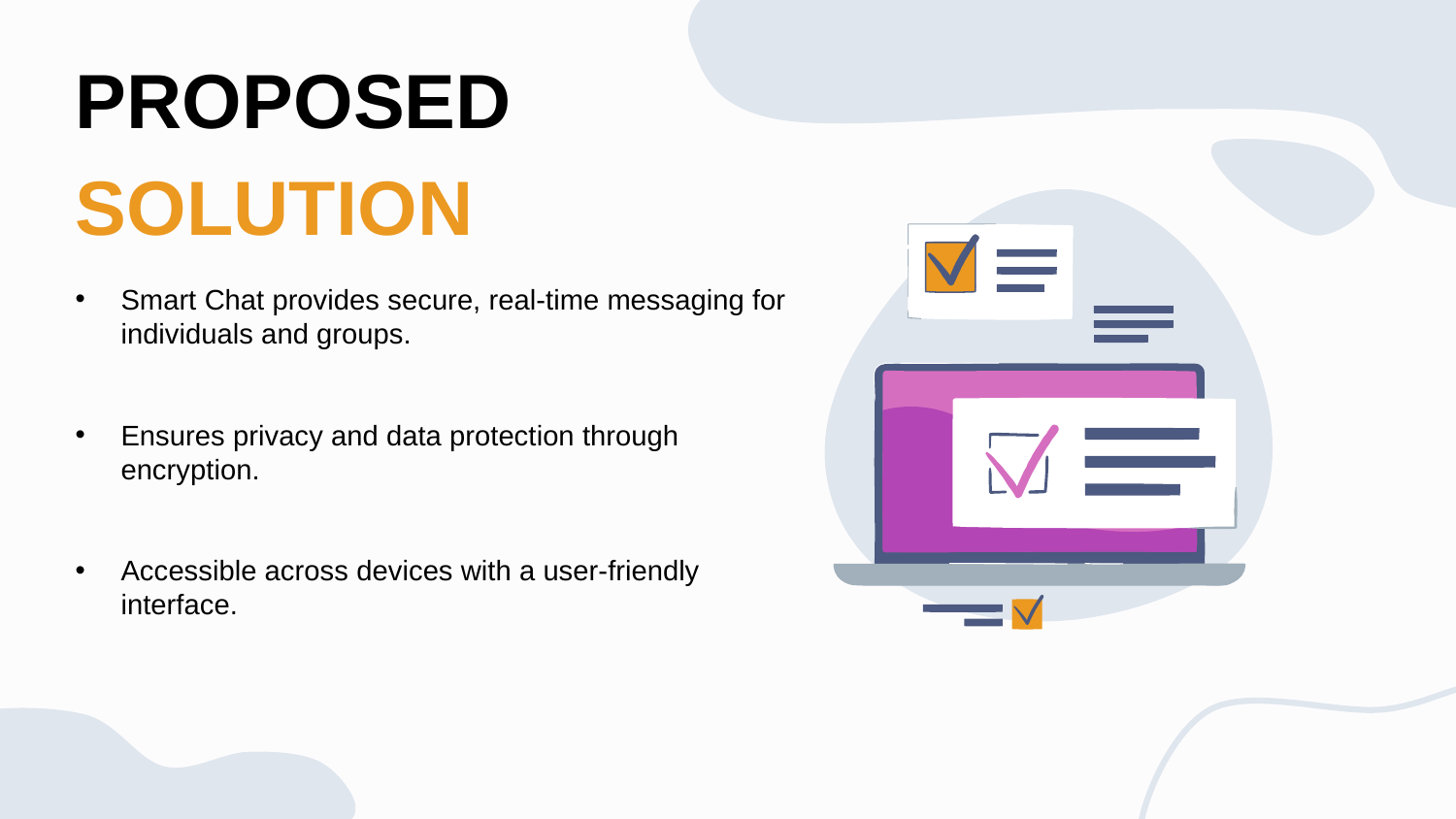

# PROPOSED
SOLUTION

Smart Chat provides secure, real-time messaging for individuals and groups.

Ensures privacy and data protection through encryption.

Accessible across devices with a user-friendly interface.